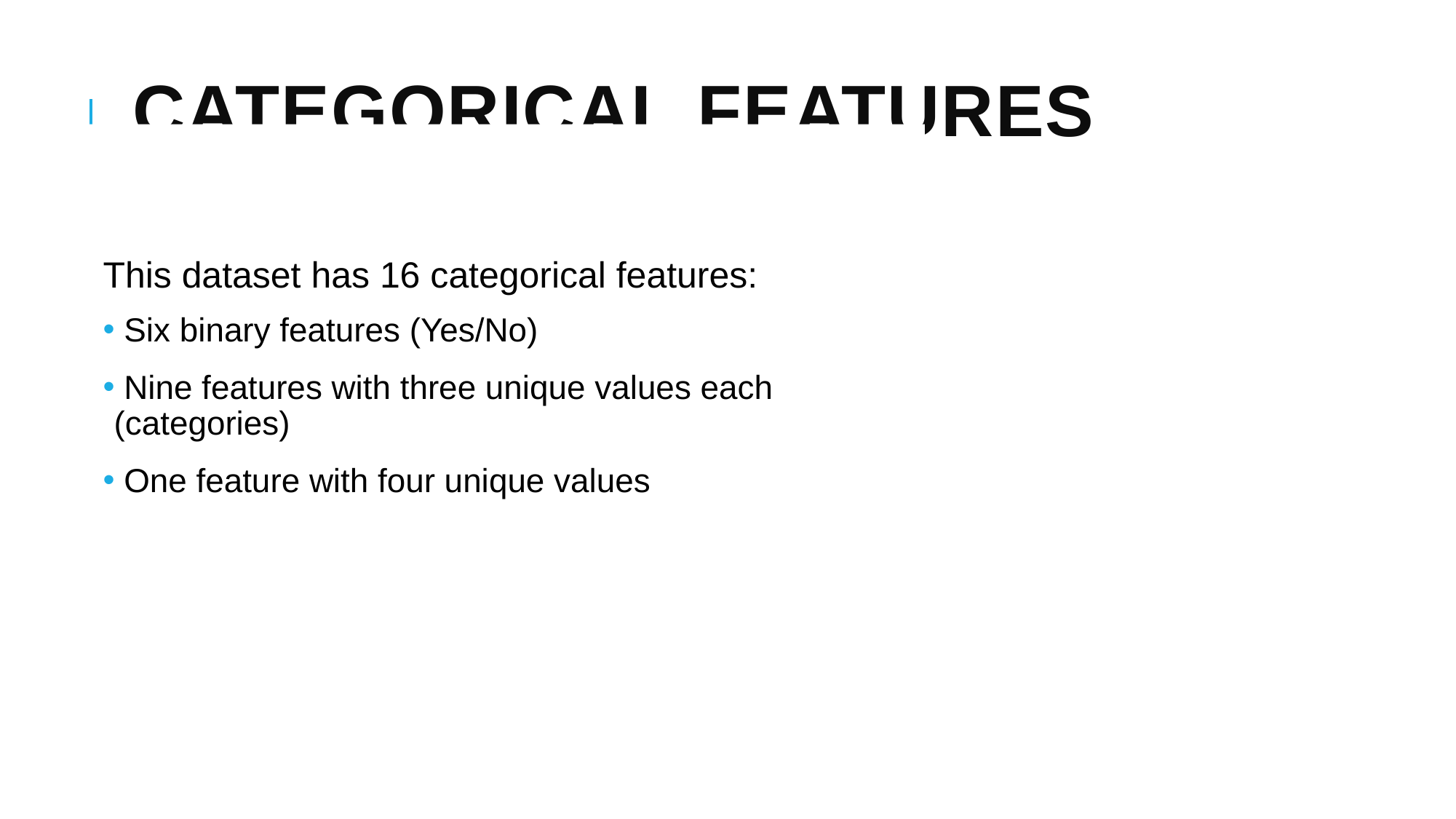

# Categorical features
This dataset has 16 categorical features:
 Six binary features (Yes/No)
 Nine features with three unique values each (categories)
 One feature with four unique values